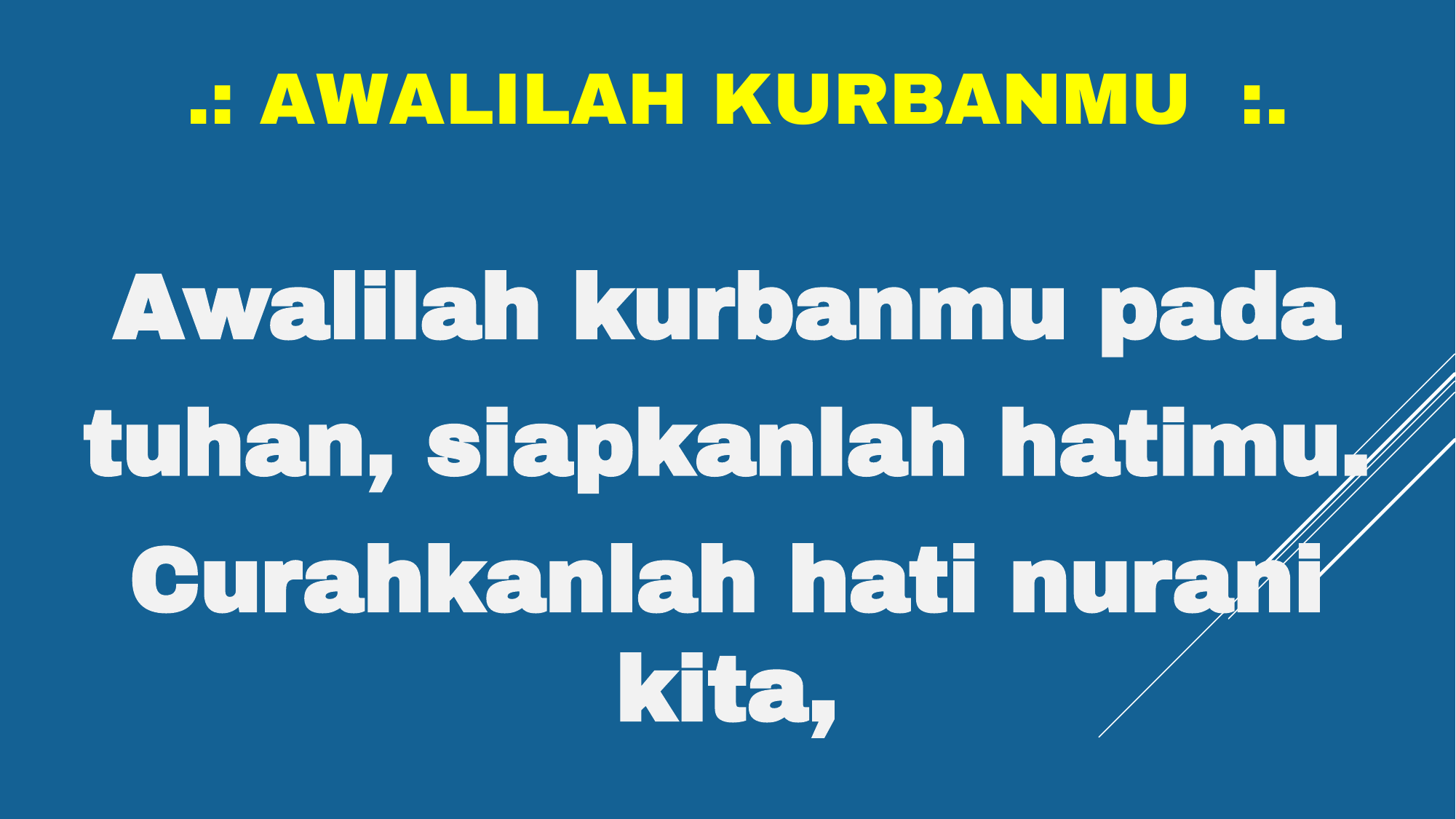

# .: Awalilah kurbanmu  :.
Awalilah kurbanmu pada
 tuhan, siapkanlah hatimu.
Curahkanlah hati nurani kita,